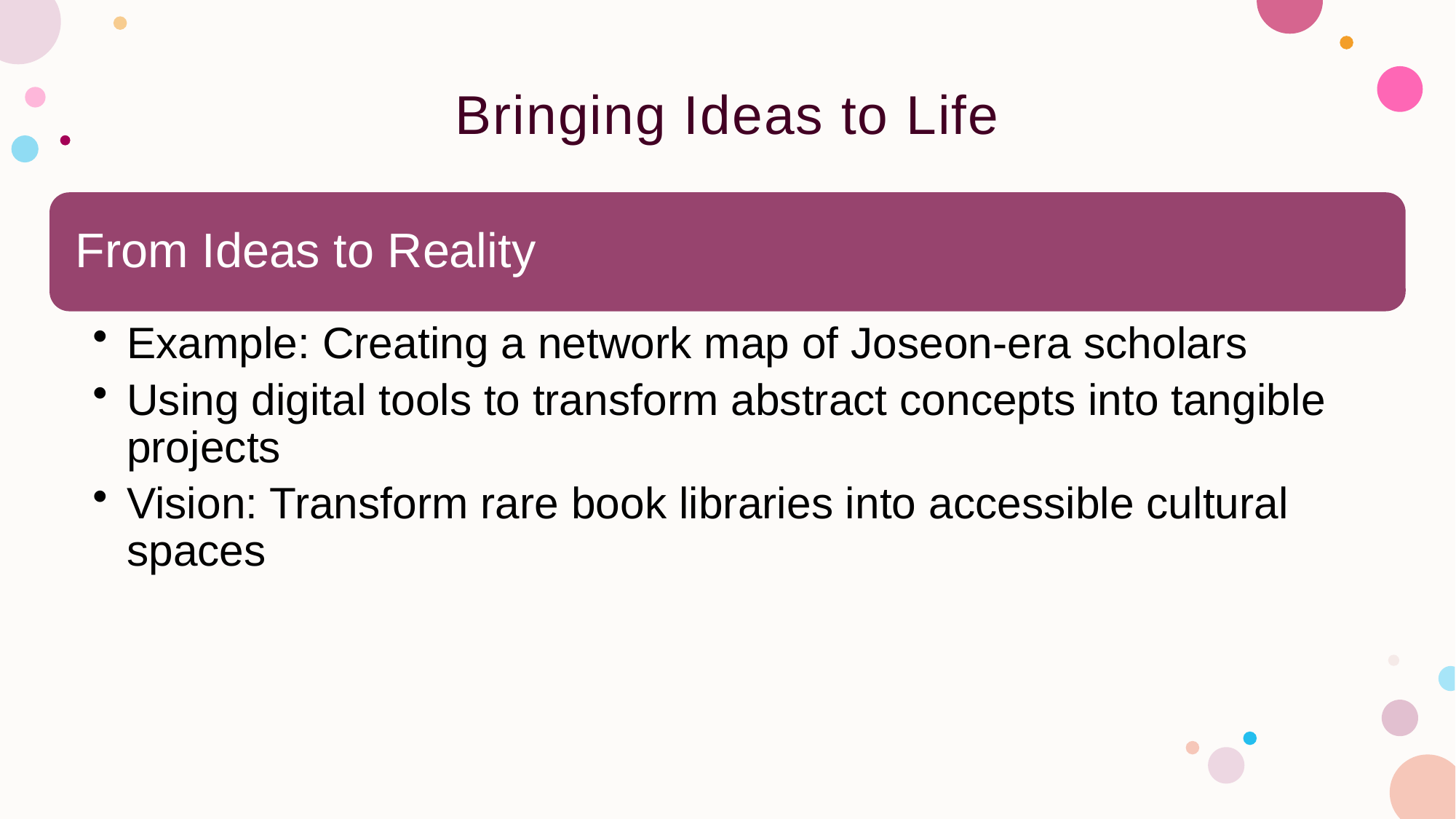

# Bringing Ideas to Life
From Ideas to Reality
Example: Creating a network map of Joseon-era scholars
Using digital tools to transform abstract concepts into tangible projects
Vision: Transform rare book libraries into accessible cultural spaces